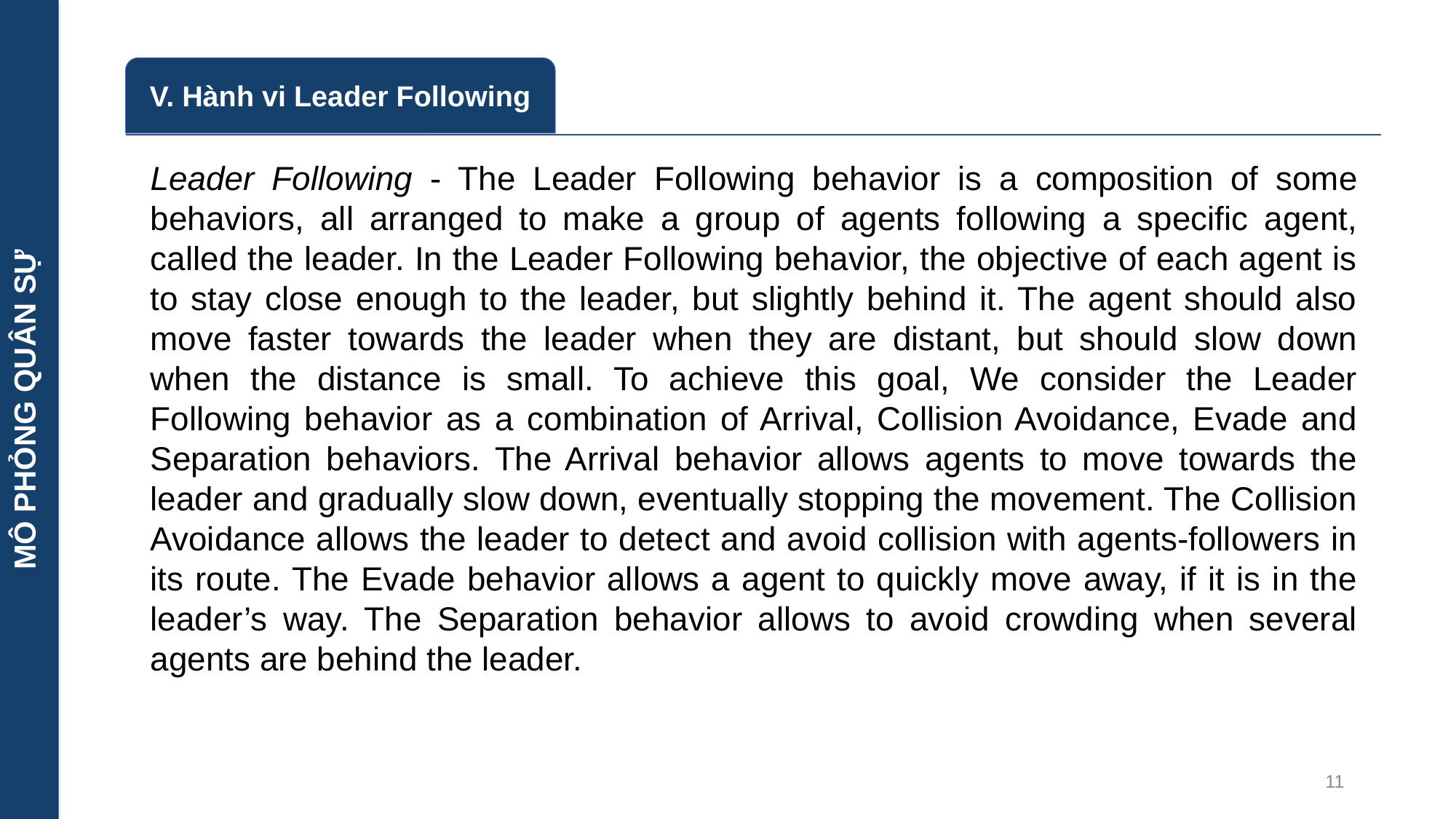

MÔ PHỎNG QUÂN SỰ
V. Hành vi Leader Following
Leader Following - The Leader Following behavior is a composition of some behaviors, all arranged to make a group of agents following a specific agent, called the leader. In the Leader Following behavior, the objective of each agent is to stay close enough to the leader, but slightly behind it. The agent should also move faster towards the leader when they are distant, but should slow down when the distance is small. To achieve this goal, We consider the Leader Following behavior as a combination of Arrival, Collision Avoidance, Evade and Separation behaviors. The Arrival behavior allows agents to move towards the leader and gradually slow down, eventually stopping the movement. The Collision Avoidance allows the leader to detect and avoid collision with agents-followers in its route. The Evade behavior allows a agent to quickly move away, if it is in the leader’s way. The Separation behavior allows to avoid crowding when several agents are behind the leader.

11